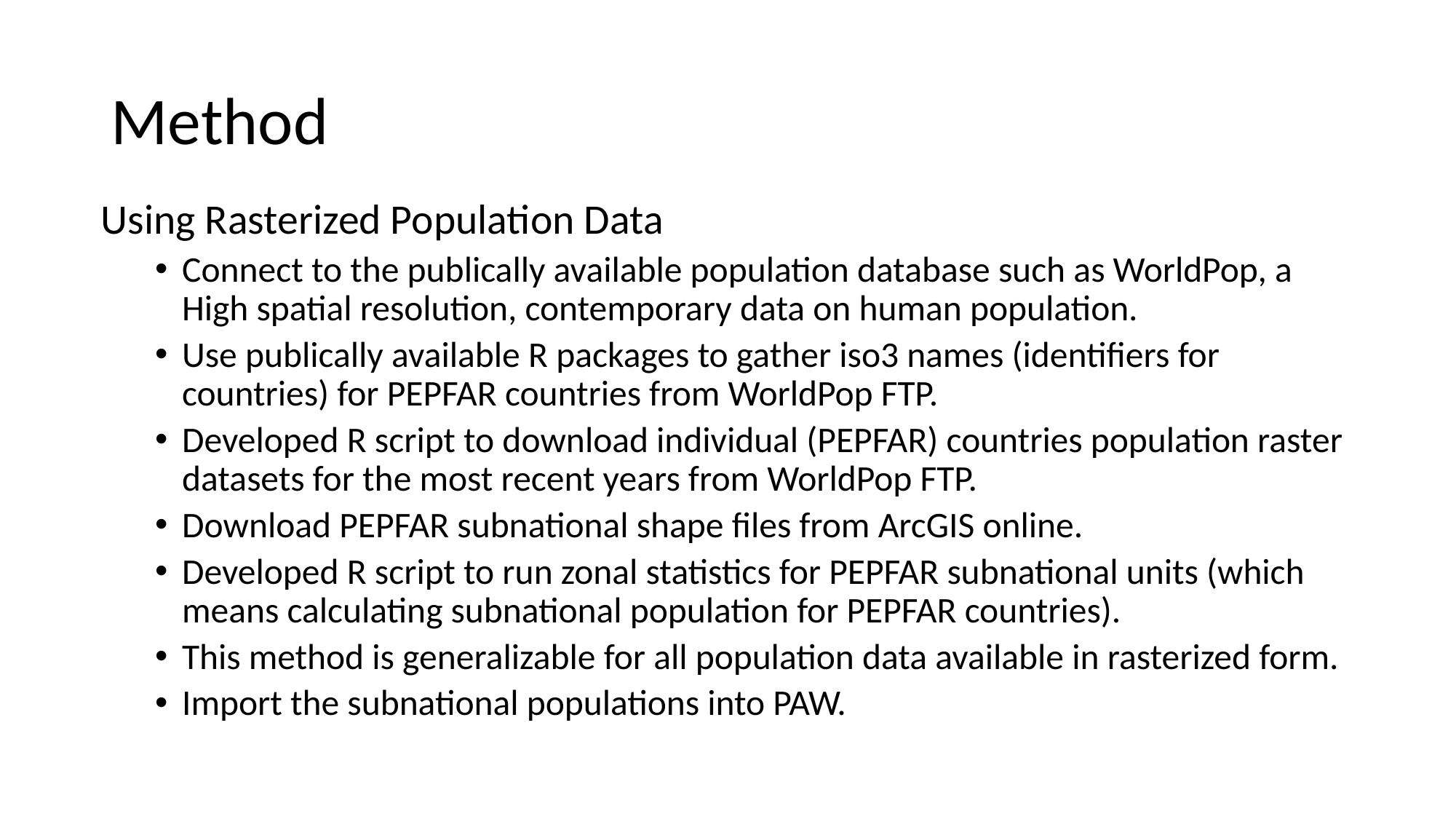

# Method
Using Rasterized Population Data
Connect to the publically available population database such as WorldPop, a High spatial resolution, contemporary data on human population.
Use publically available R packages to gather iso3 names (identifiers for countries) for PEPFAR countries from WorldPop FTP.
Developed R script to download individual (PEPFAR) countries population raster datasets for the most recent years from WorldPop FTP.
Download PEPFAR subnational shape files from ArcGIS online.
Developed R script to run zonal statistics for PEPFAR subnational units (which means calculating subnational population for PEPFAR countries).
This method is generalizable for all population data available in rasterized form.
Import the subnational populations into PAW.